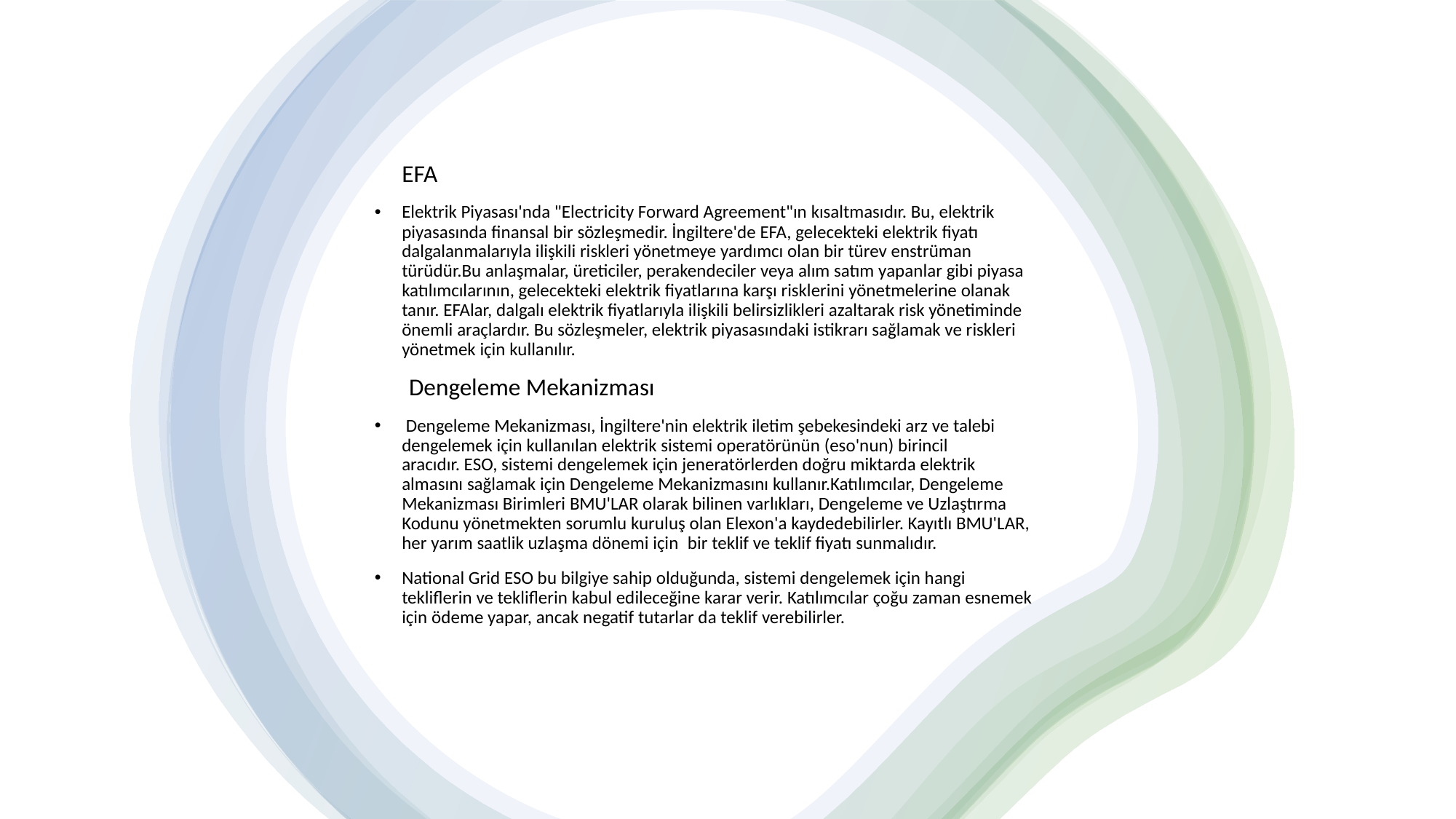

EFA
Elektrik Piyasası'nda "Electricity Forward Agreement"ın kısaltmasıdır. Bu, elektrik piyasasında finansal bir sözleşmedir. İngiltere'de EFA, gelecekteki elektrik fiyatı dalgalanmalarıyla ilişkili riskleri yönetmeye yardımcı olan bir türev enstrüman türüdür.Bu anlaşmalar, üreticiler, perakendeciler veya alım satım yapanlar gibi piyasa katılımcılarının, gelecekteki elektrik fiyatlarına karşı risklerini yönetmelerine olanak tanır. EFAlar, dalgalı elektrik fiyatlarıyla ilişkili belirsizlikleri azaltarak risk yönetiminde önemli araçlardır. Bu sözleşmeler, elektrik piyasasındaki istikrarı sağlamak ve riskleri yönetmek için kullanılır.
       Dengeleme Mekanizması
 Dengeleme Mekanizması, İngiltere'nin elektrik iletim şebekesindeki arz ve talebi dengelemek için kullanılan elektrik sistemi operatörünün (eso'nun) birincil                aracıdır. ESO, sistemi dengelemek için jeneratörlerden doğru miktarda elektrik almasını sağlamak için Dengeleme Mekanizmasını kullanır.Katılımcılar, Dengeleme Mekanizması Birimleri BMU'LAR olarak bilinen varlıkları, Dengeleme ve Uzlaştırma Kodunu yönetmekten sorumlu kuruluş olan Elexon'a kaydedebilirler. Kayıtlı BMU'LAR, her yarım saatlik uzlaşma dönemi için  bir teklif ve teklif fiyatı sunmalıdır.
National Grid ESO bu bilgiye sahip olduğunda, sistemi dengelemek için hangi tekliflerin ve tekliflerin kabul edileceğine karar verir. Katılımcılar çoğu zaman esnemek için ödeme yapar, ancak negatif tutarlar da teklif verebilirler.